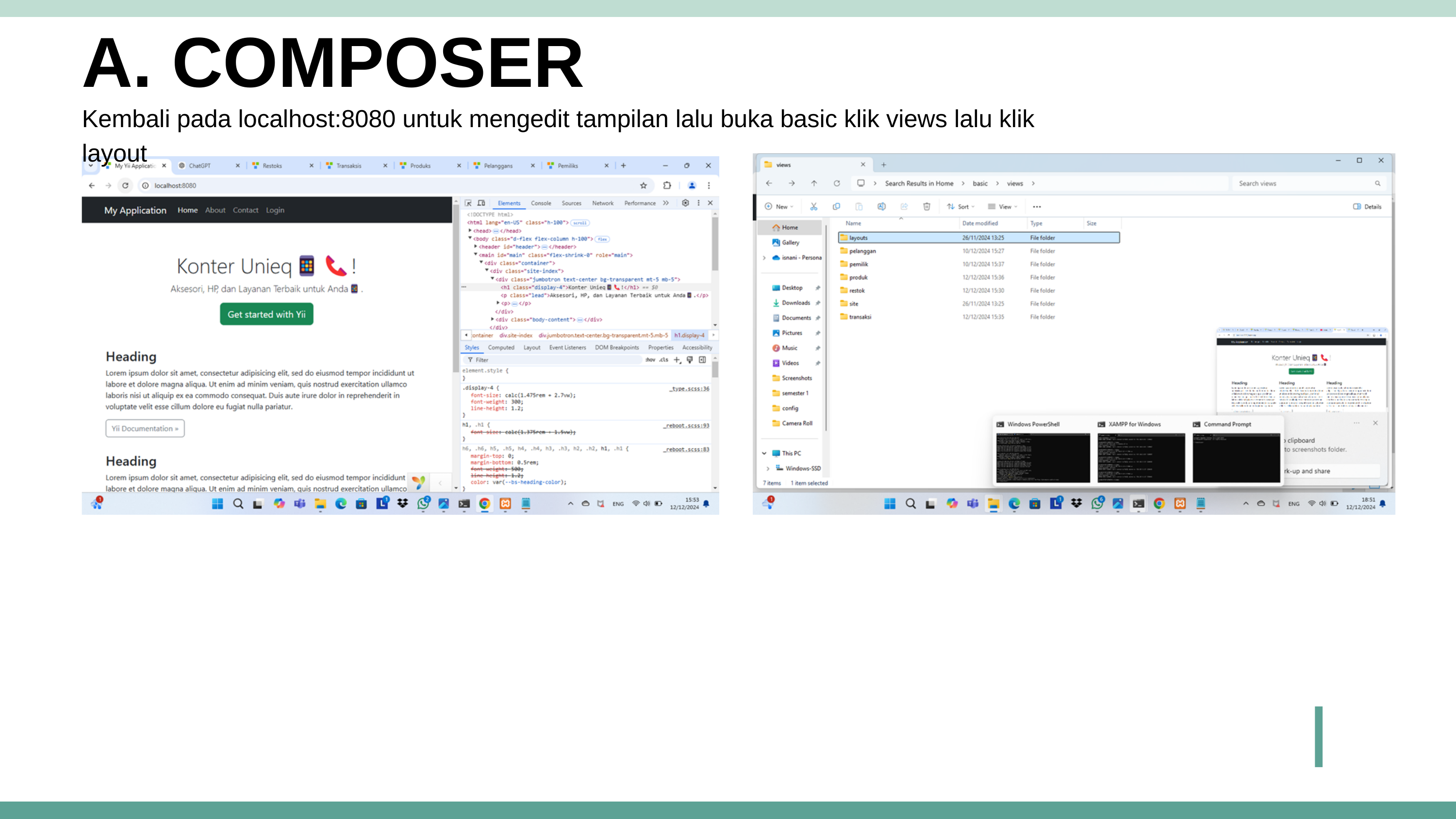

A. COMPOSER
Kembali pada localhost:8080 untuk mengedit tampilan lalu buka basic klik views lalu klik layout